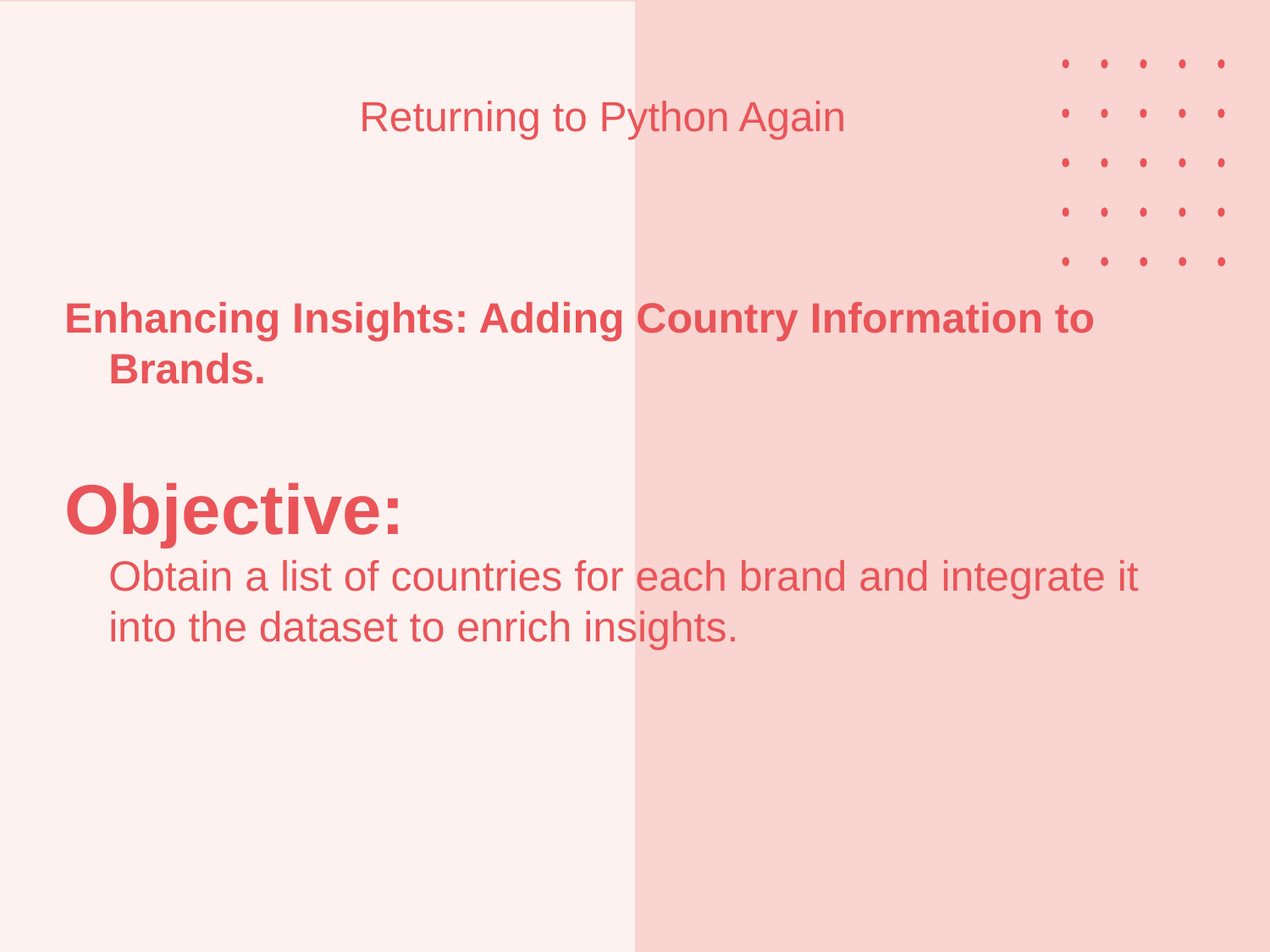

# Returning to Python Again
Enhancing Insights: Adding Country Information to Brands.

Objective:
Obtain a list of countries for each brand and integrate it into the dataset to enrich insights.